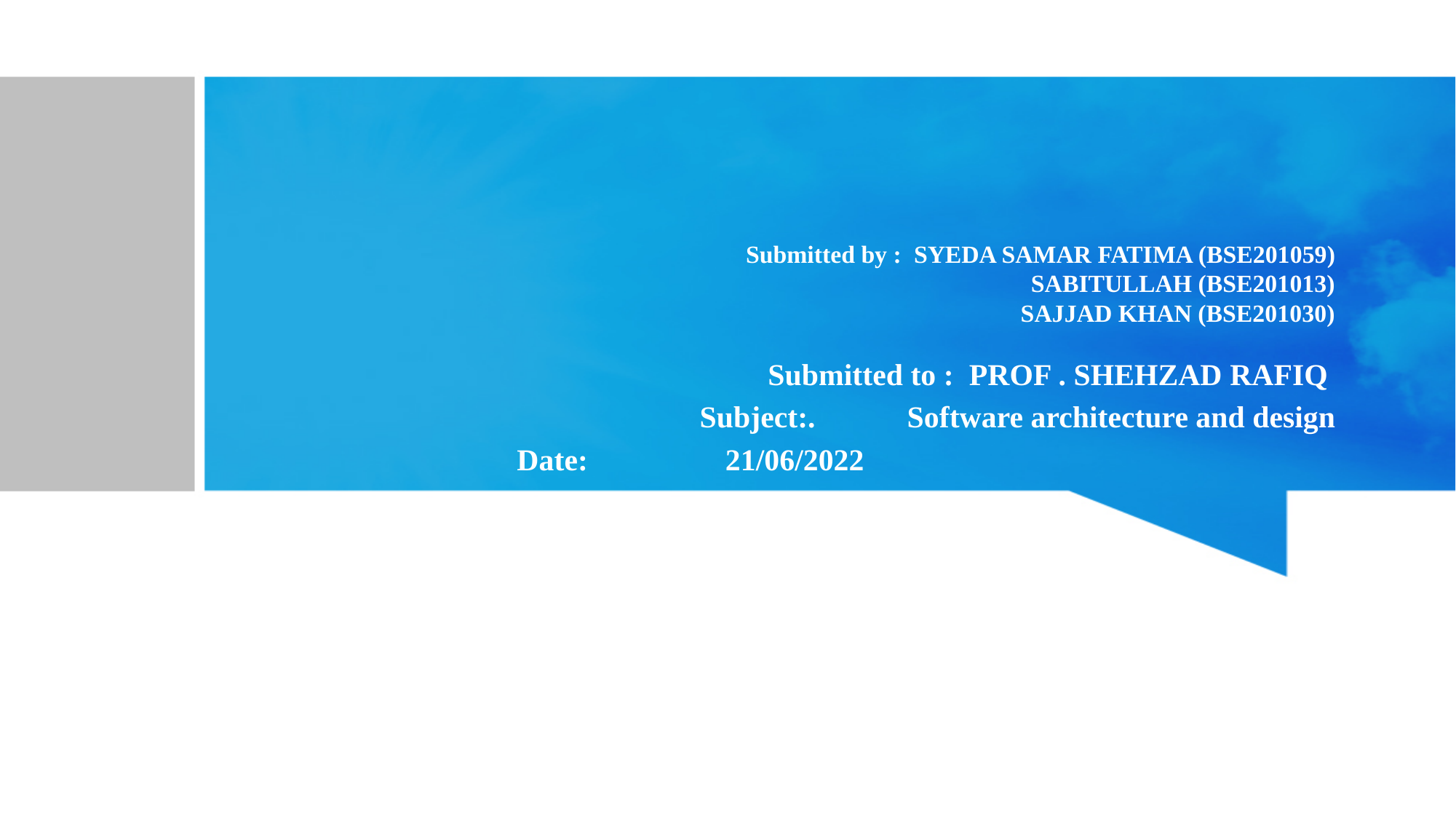

# Submitted by :  SYEDA SAMAR FATIMA (BSE201059) SABITULLAH (BSE201013) SAJJAD KHAN (BSE201030)
Submitted to :  PROF . SHEHZAD RAFIQ
          Subject:.            Software architecture and design
                                  Date:                  21/06/2022